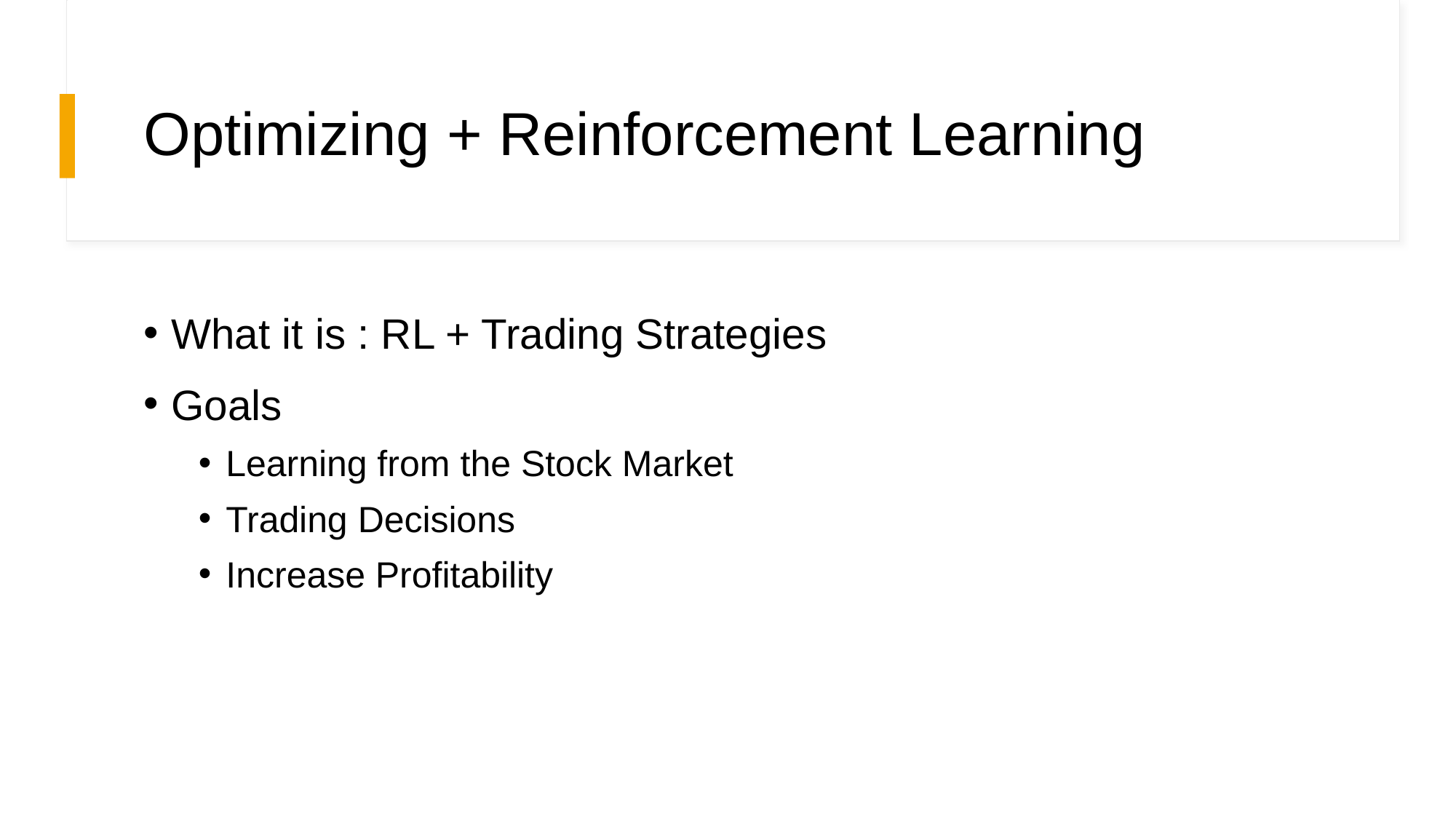

# Optimizing + Reinforcement Learning
What it is : RL + Trading Strategies
Goals
Learning from the Stock Market
Trading Decisions
Increase Profitability